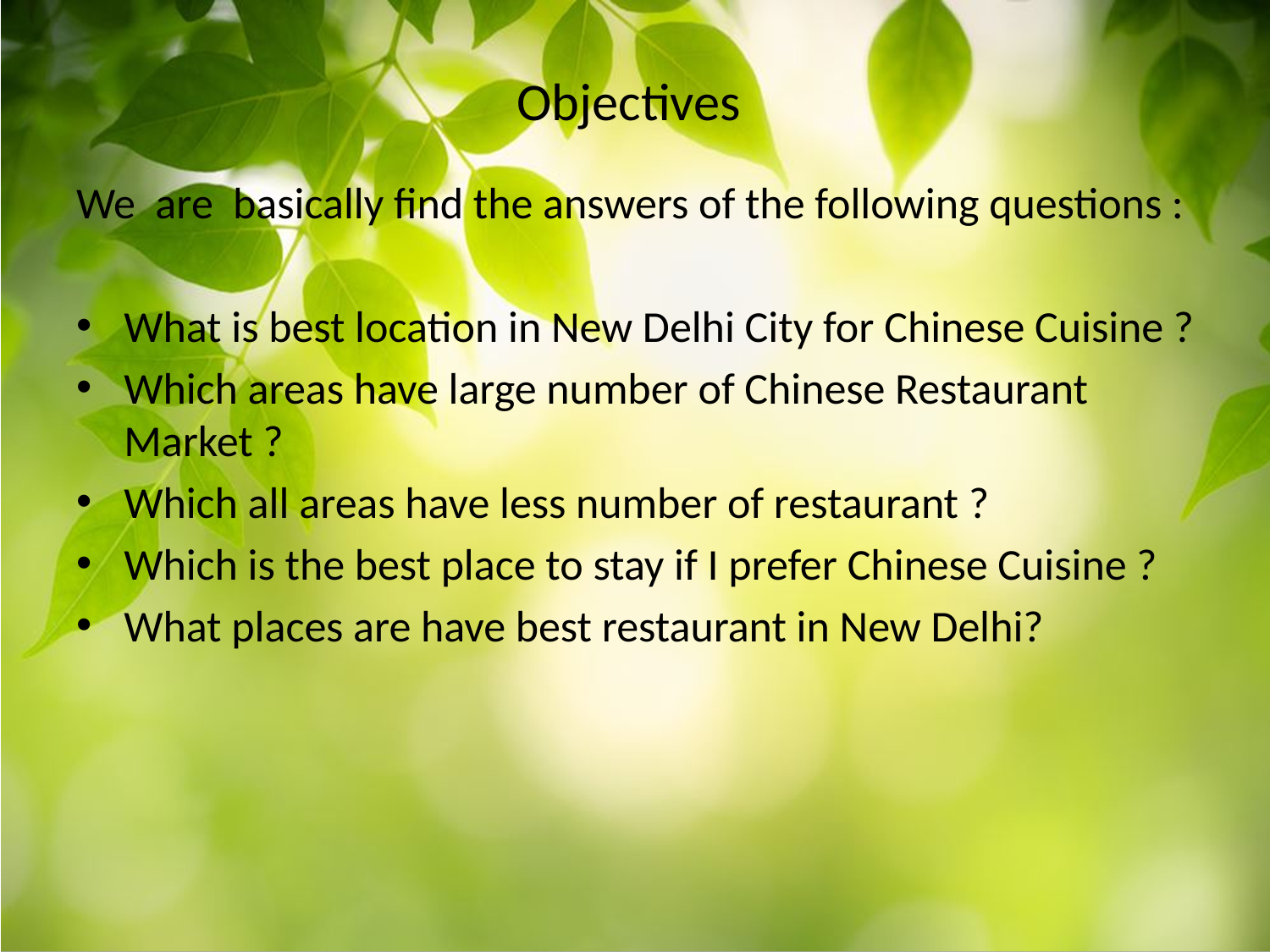

# Objectives
We  are  basically find the answers of the following questions :

What is best location in New Delhi City for Chinese Cuisine ?
Which areas have large number of Chinese Restaurant Market ?
Which all areas have less number of restaurant ?
Which is the best place to stay if I prefer Chinese Cuisine ?
What places are have best restaurant in New Delhi?